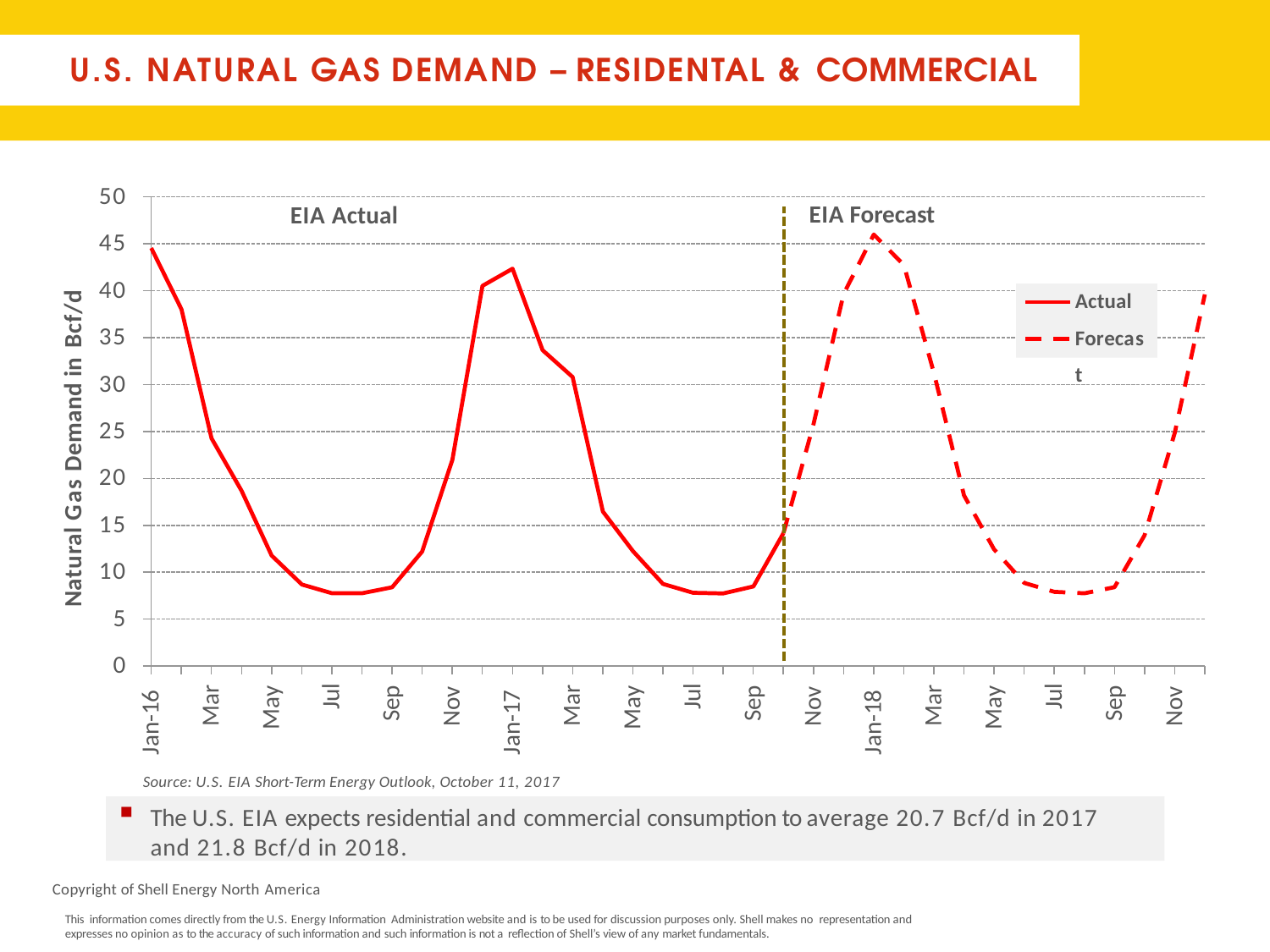

# U.S. NATURAL GAS DEMAND – RESIDENTAL & COMMERCIAL
50
45
40
35
30
25
20
15
10
5
0
EIA Forecast

EIA Actual

Actual  Forecast

Natural Gas Demand in Bcf/d

Sep
Nov
Nov
Nov
Sep
Sep
Mar
May
May
May
Jul
Jul
Jul
Mar
Mar
Jan-16
Jan-17
Jan-18
Source: U.S. EIA Short-Term Energy Outlook, October 11, 2017
The U.S. EIA expects residential and commercial consumption to average 20.7 Bcf/d in 2017  and 21.8 Bcf/d in 2018.
Copyright of Shell Energy North America
This information comes directly from the U.S. Energy Information  Administration website and is to be used for discussion purposes only. Shell makes no  representation and expresses no opinion as to the accuracy of such information and such information is not a reflection of Shell’s view of any market fundamentals.